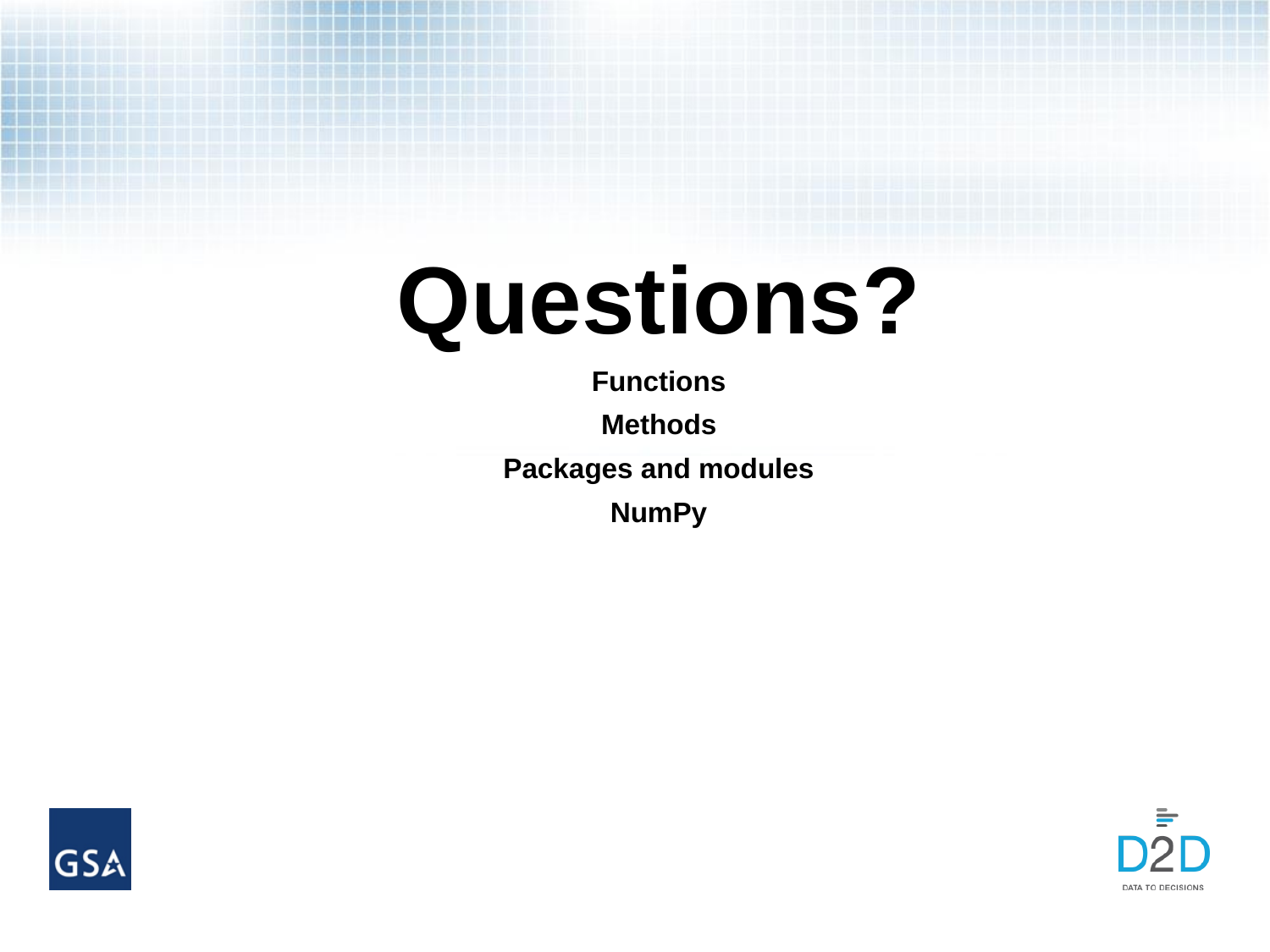

Questions?
Functions
Methods
Packages and modules
NumPy